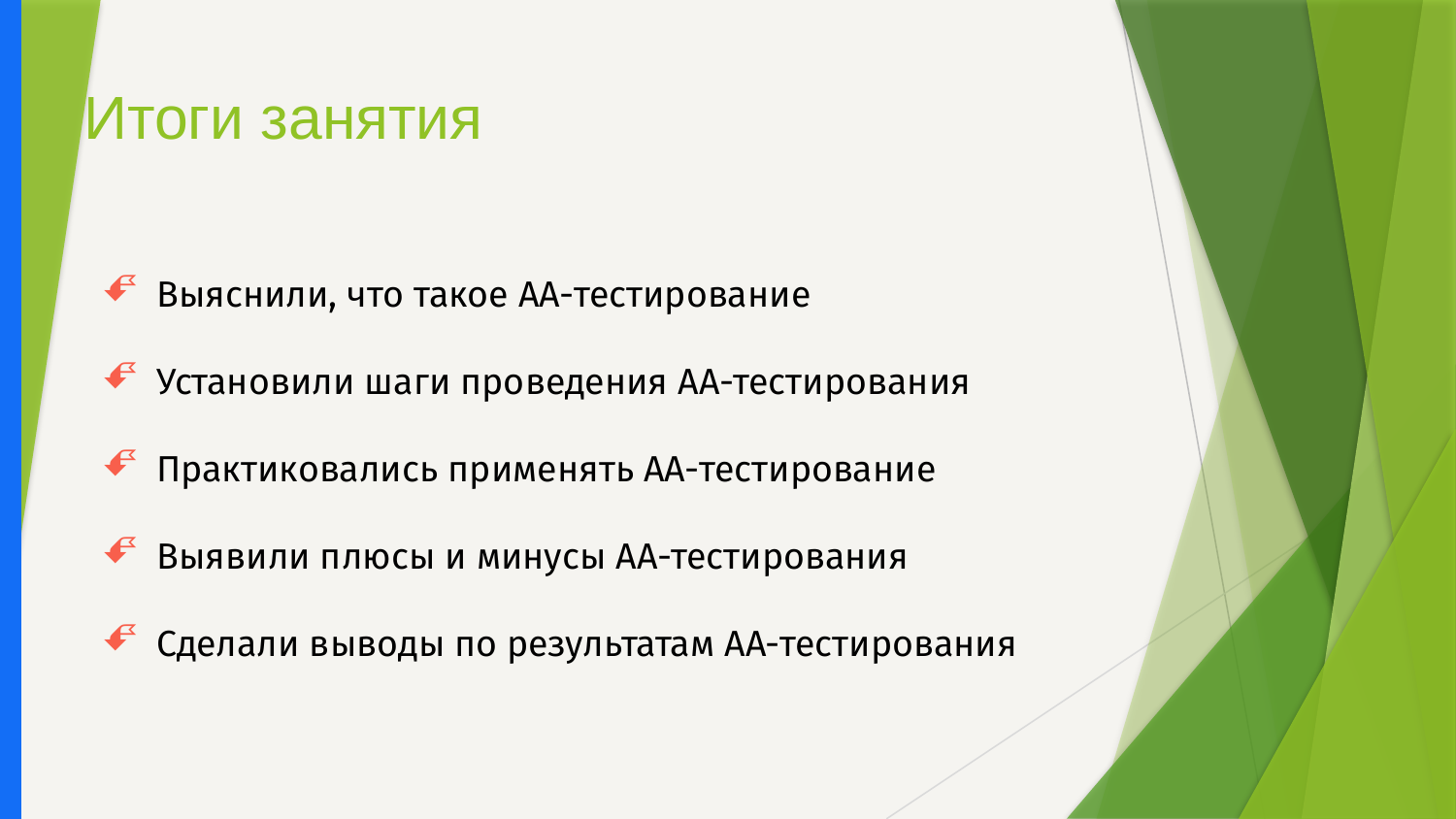

# Итоги занятия
Выяснили, что такое АА-тестирование
Установили шаги проведения АА-тестирования
Практиковались применять АА-тестирование
Выявили плюсы и минусы АА-тестирования
Сделали выводы по результатам АА-тестирования